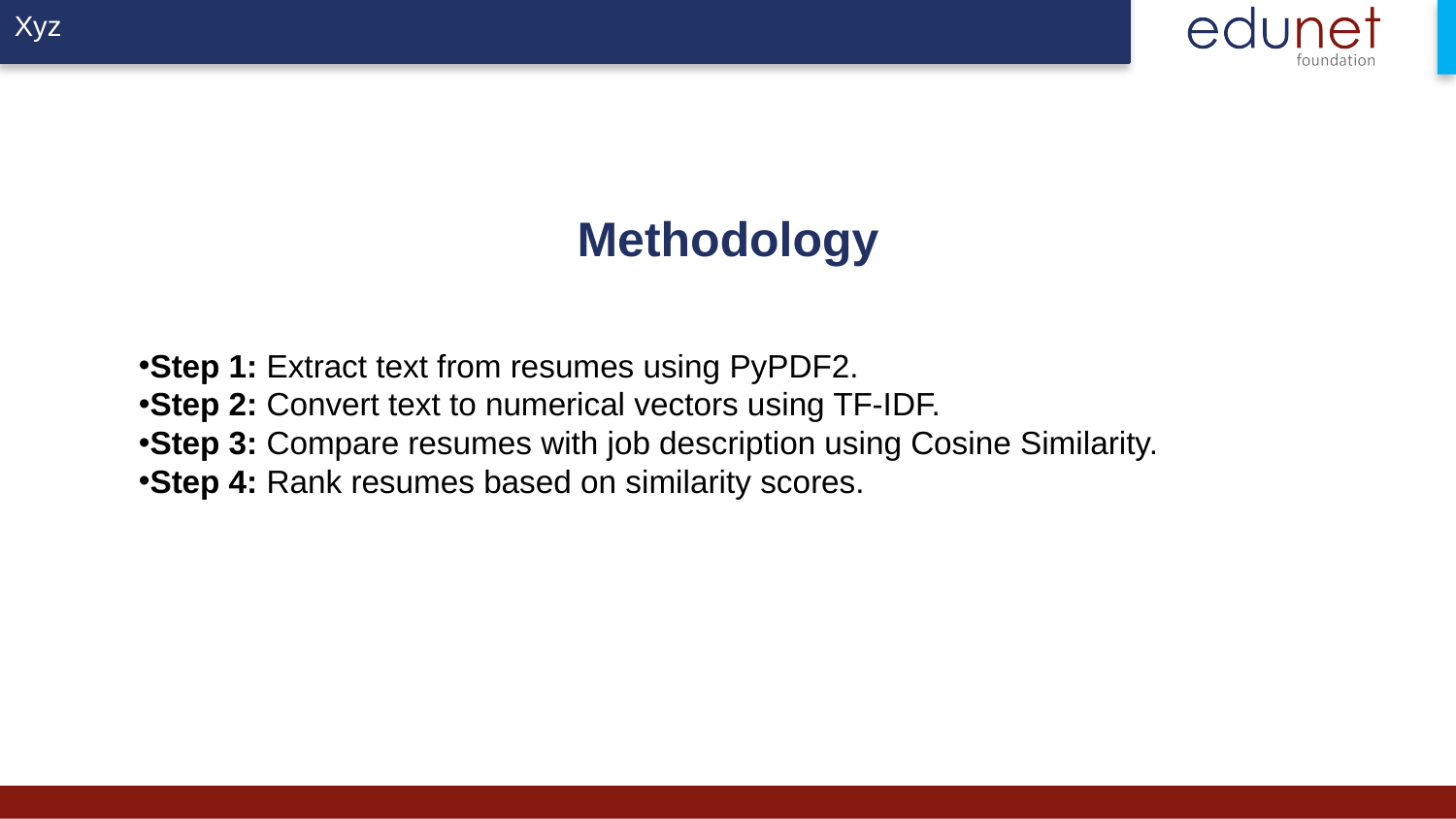

# Methodology
Step 1: Extract text from resumes using PyPDF2.
Step 2: Convert text to numerical vectors using TF-IDF.
Step 3: Compare resumes with job description using Cosine Similarity.
Step 4: Rank resumes based on similarity scores.